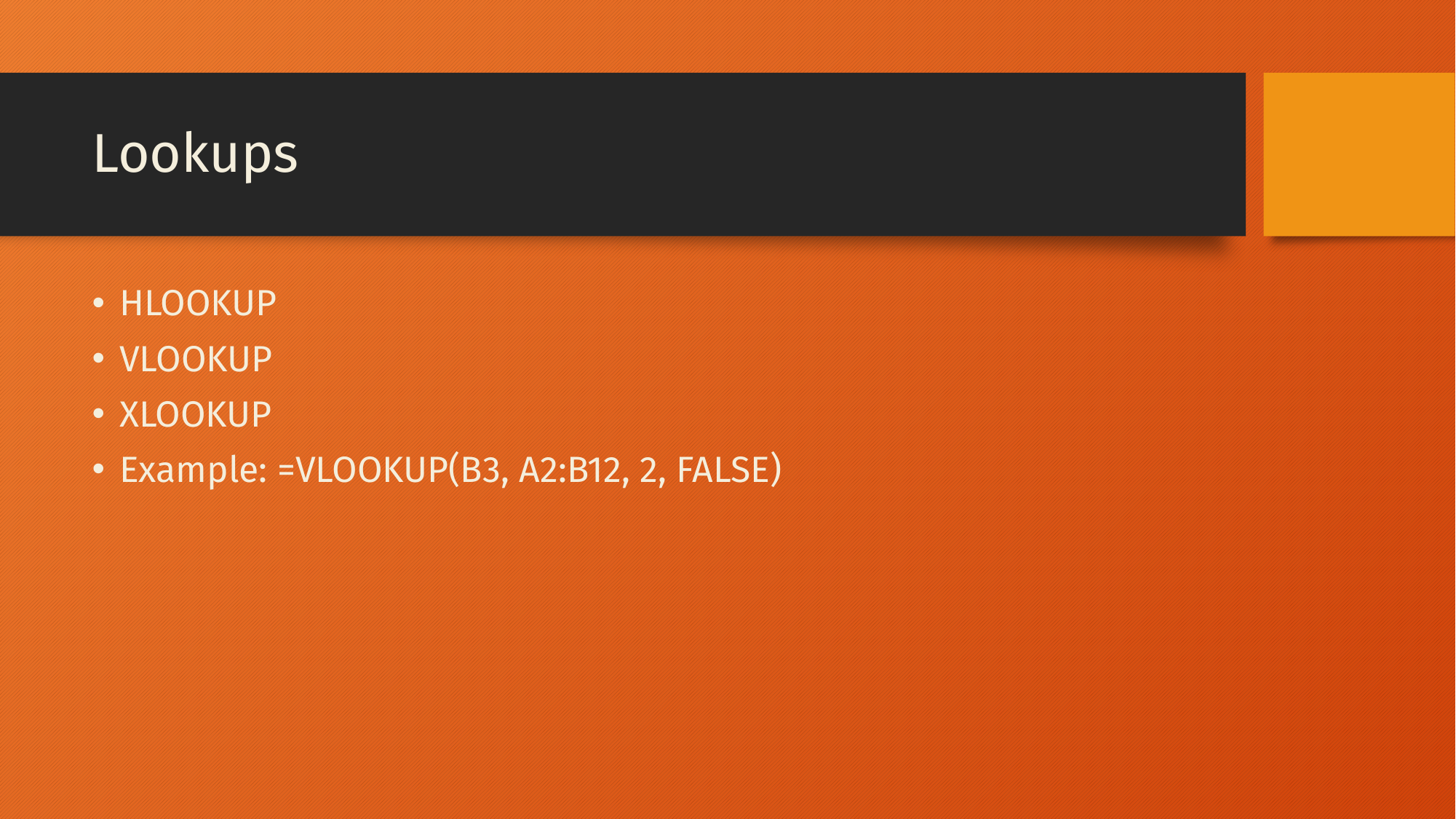

# Lookups
HLOOKUP
VLOOKUP
XLOOKUP
Example: =VLOOKUP(B3, A2:B12, 2, FALSE)